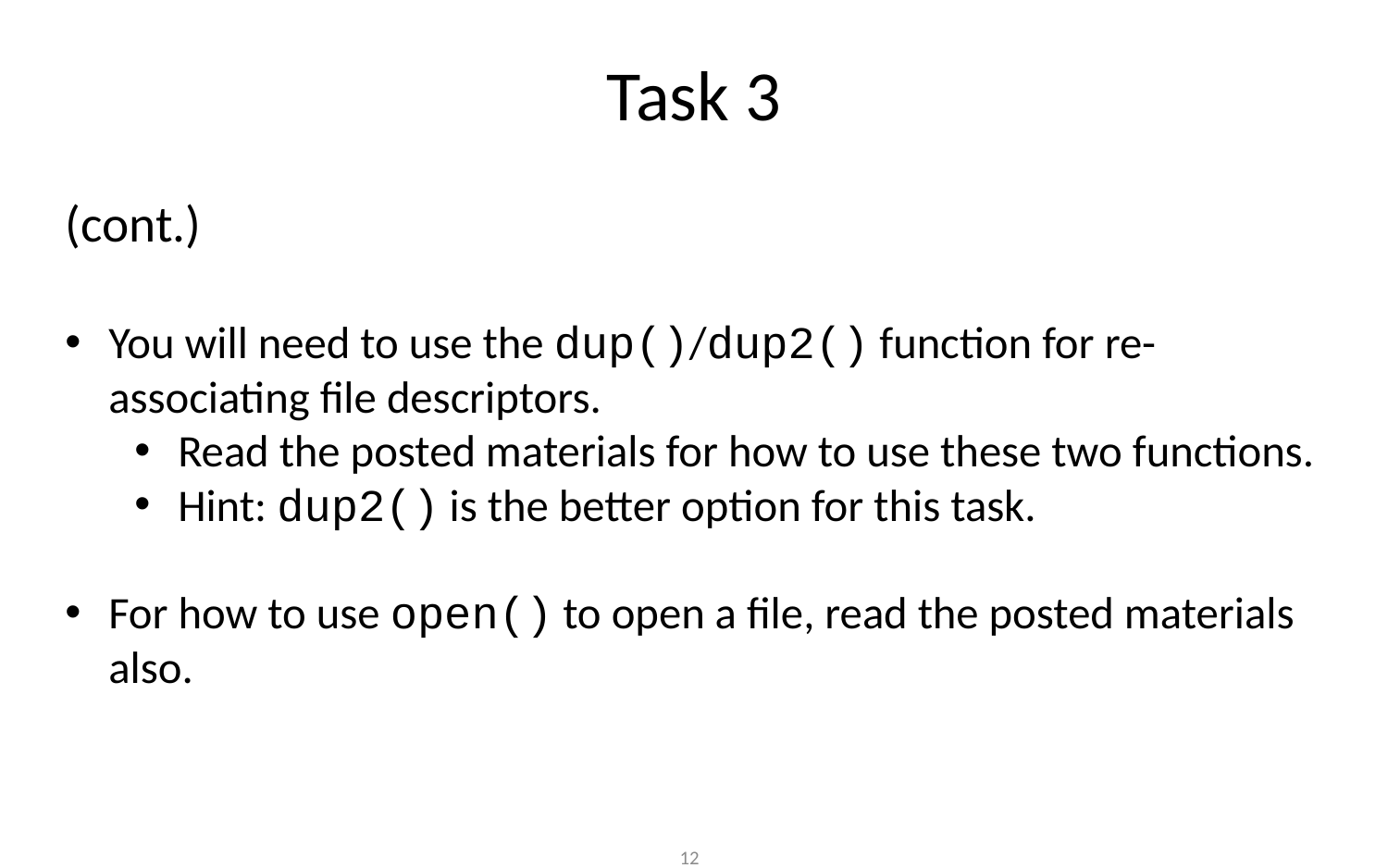

Task 3
(cont.)

You will need to use the dup()/dup2() function for re-associating file descriptors.
Read the posted materials for how to use these two functions.
Hint: dup2() is the better option for this task.

For how to use open() to open a file, read the posted materials also.
12